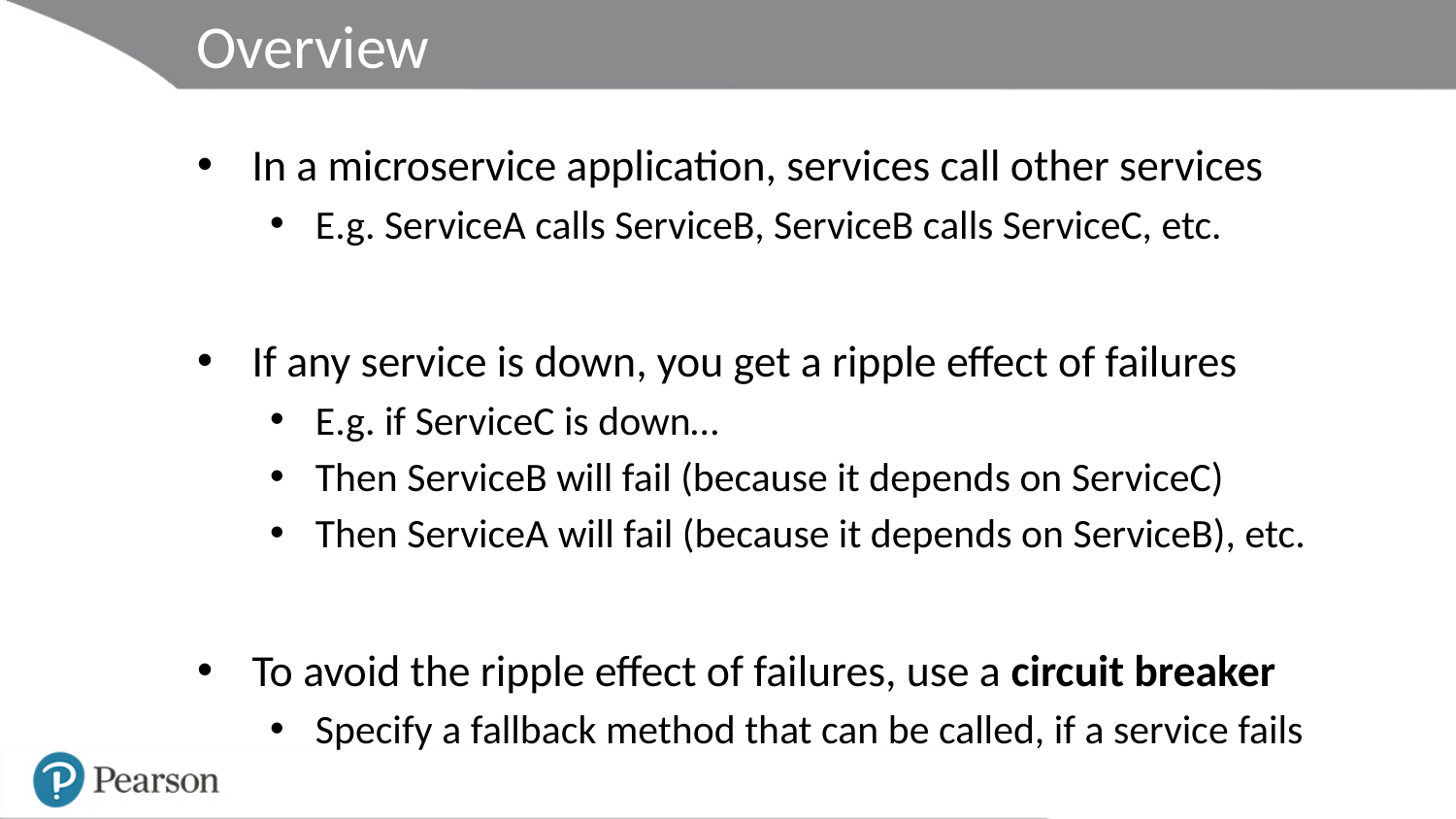

# Overview
In a microservice application, services call other services
E.g. ServiceA calls ServiceB, ServiceB calls ServiceC, etc.

If any service is down, you get a ripple effect of failures
E.g. if ServiceC is down…
Then ServiceB will fail (because it depends on ServiceC)
Then ServiceA will fail (because it depends on ServiceB), etc.

To avoid the ripple effect of failures, use a circuit breaker
Specify a fallback method that can be called, if a service fails